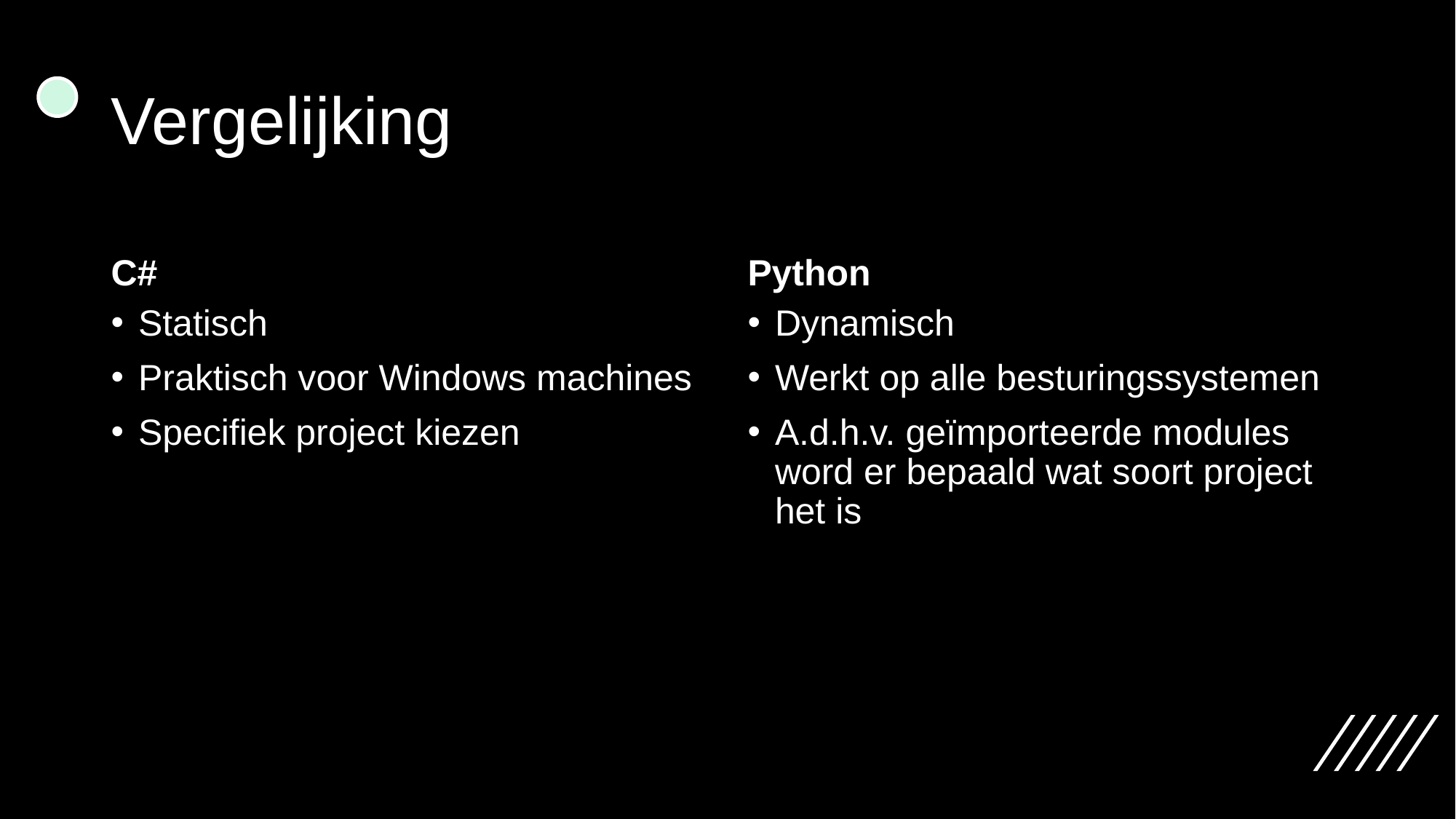

# Vergelijking
C#
Python
Statisch
Praktisch voor Windows machines
Specifiek project kiezen
Dynamisch
Werkt op alle besturingssystemen
A.d.h.v. geïmporteerde modules word er bepaald wat soort project het is